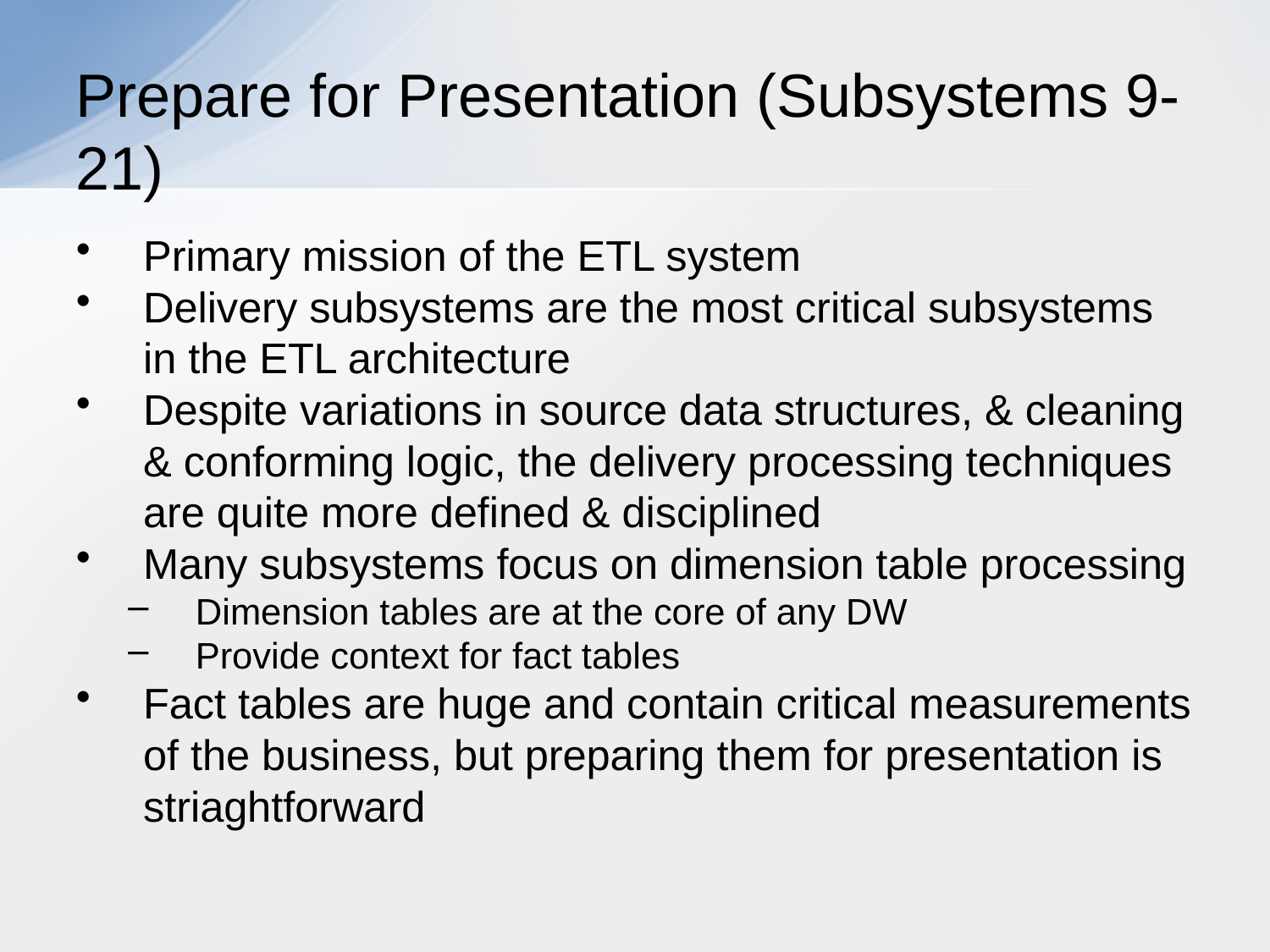

# Prepare for Presentation (Subsystems 9-21)
Primary mission of the ETL system
Delivery subsystems are the most critical subsystems in the ETL architecture
Despite variations in source data structures, & cleaning & conforming logic, the delivery processing techniques are quite more defined & disciplined
Many subsystems focus on dimension table processing
Dimension tables are at the core of any DW
Provide context for fact tables
Fact tables are huge and contain critical measurements of the business, but preparing them for presentation is striaghtforward